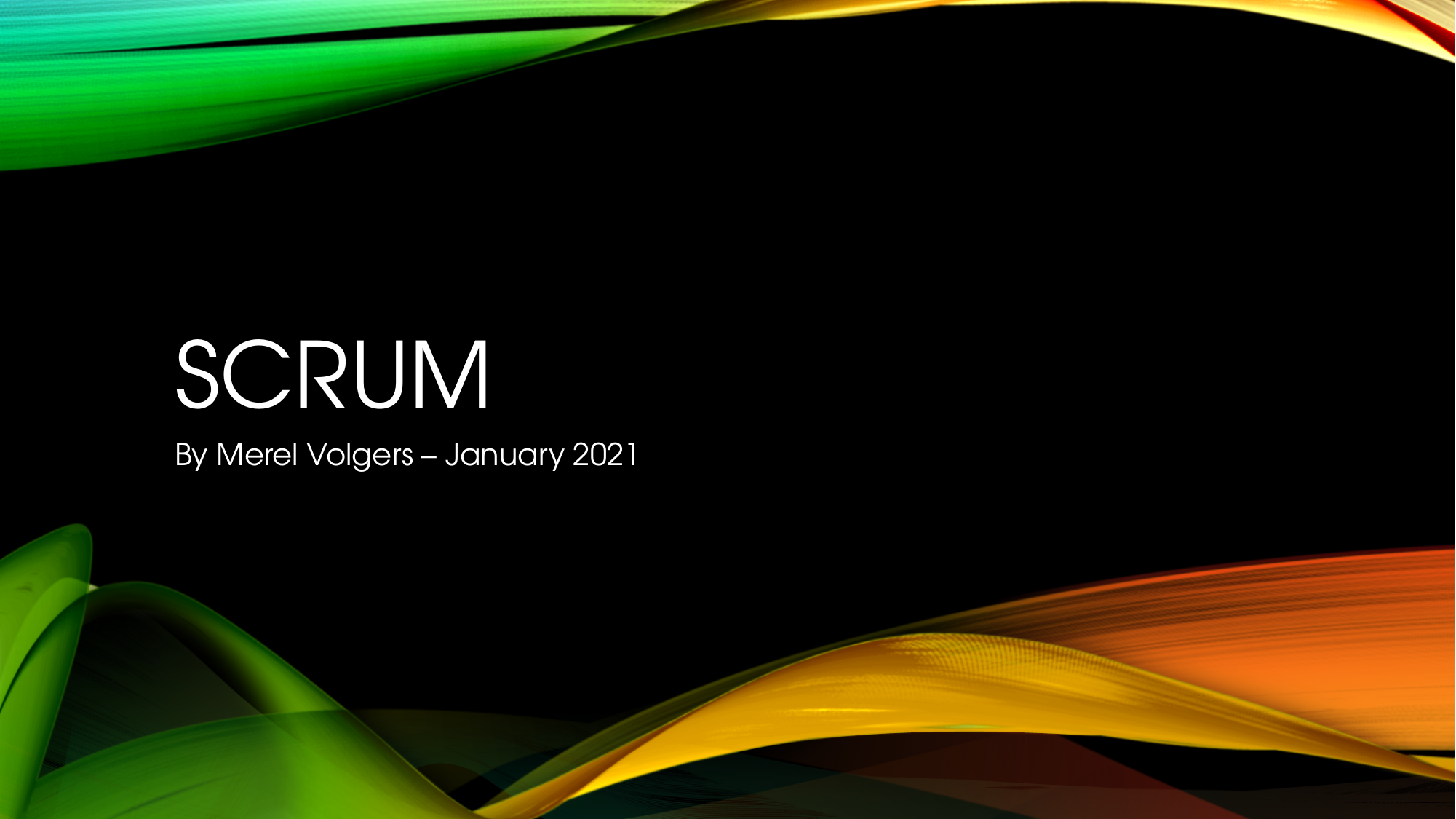

# Scrum
By Merel Volgers – January 2021